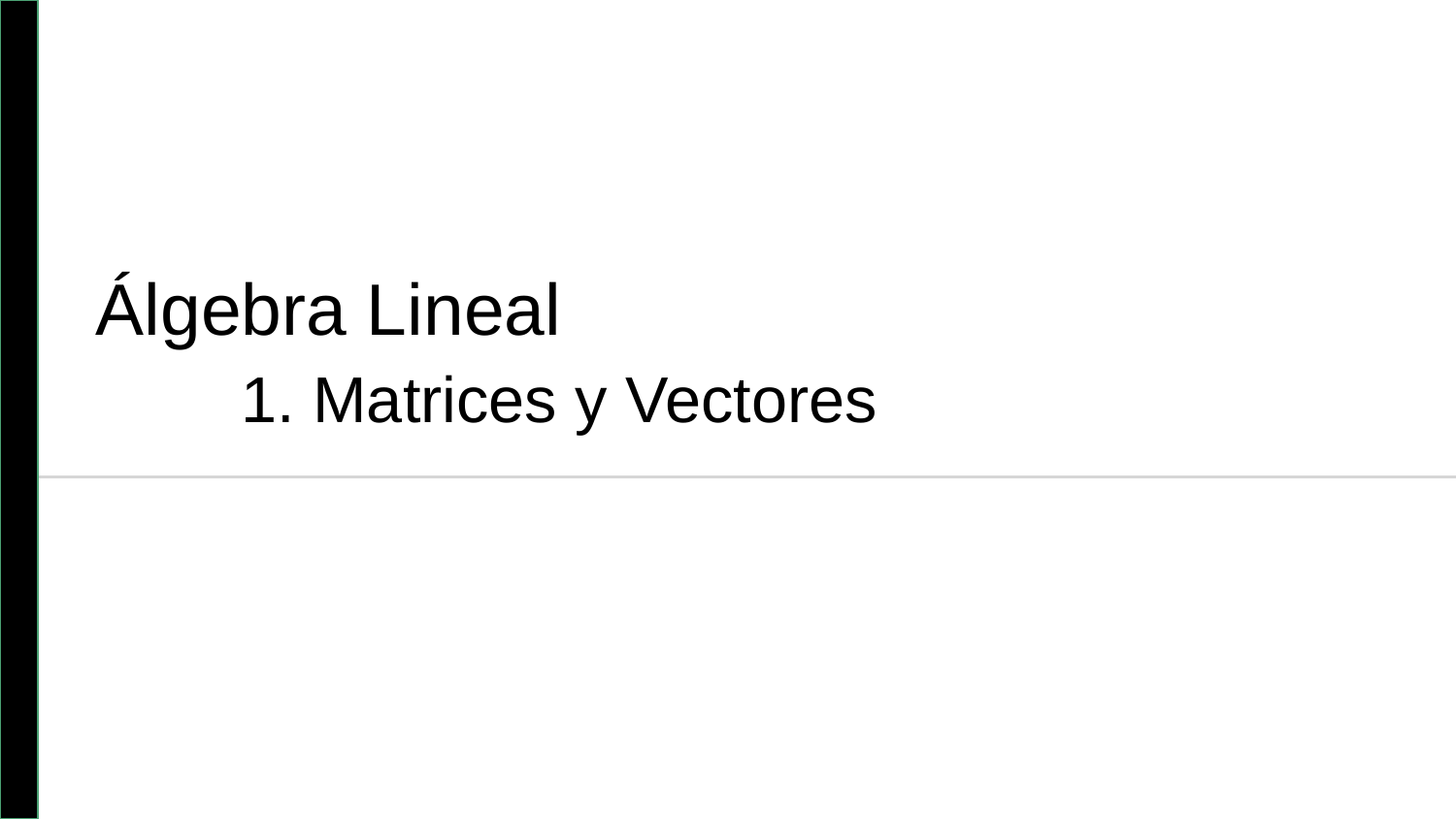

# Álgebra Lineal 1. Matrices y Vectores